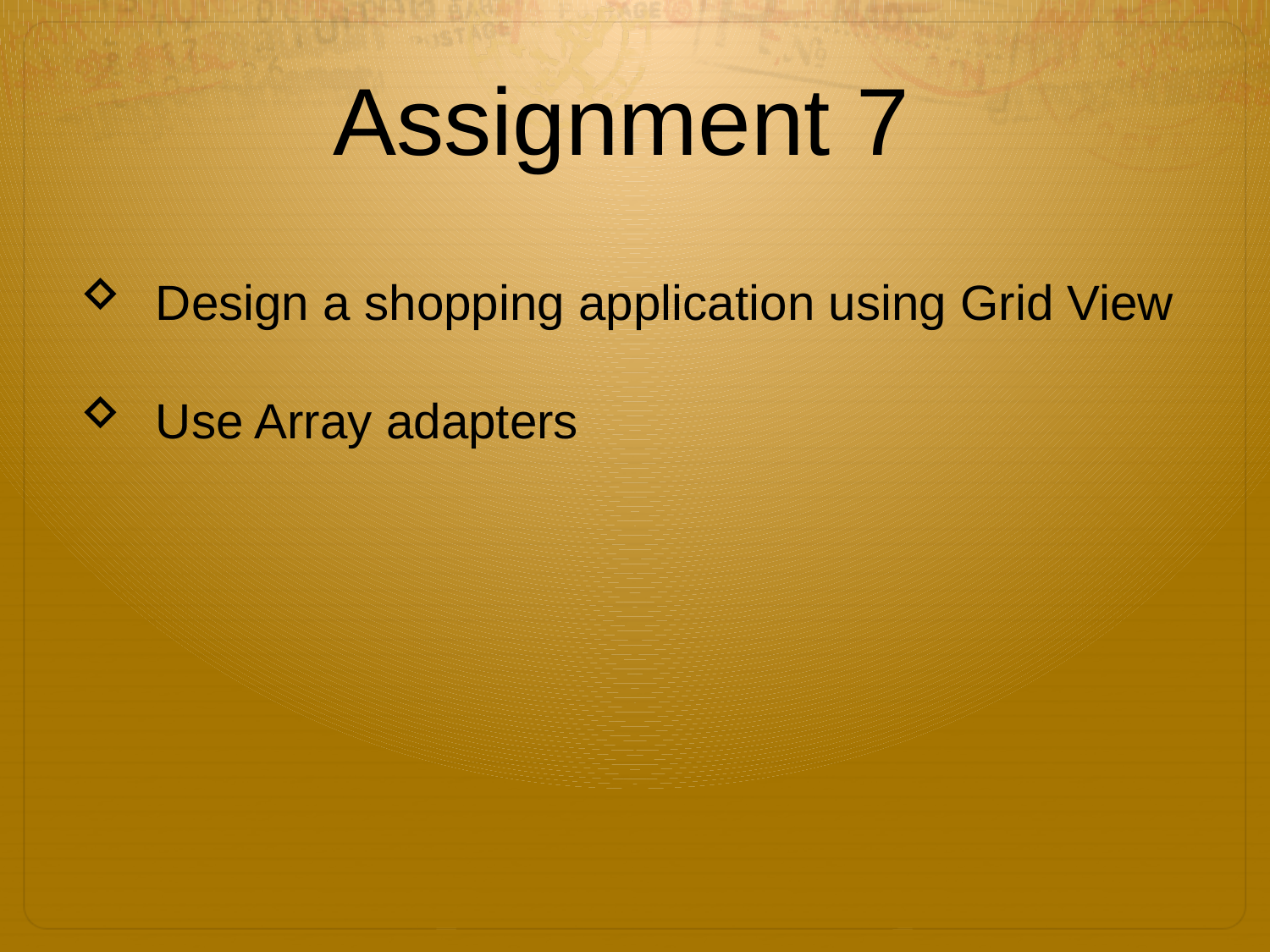

Assignment 7
 Design a shopping application using Grid View

 Use Array adapters